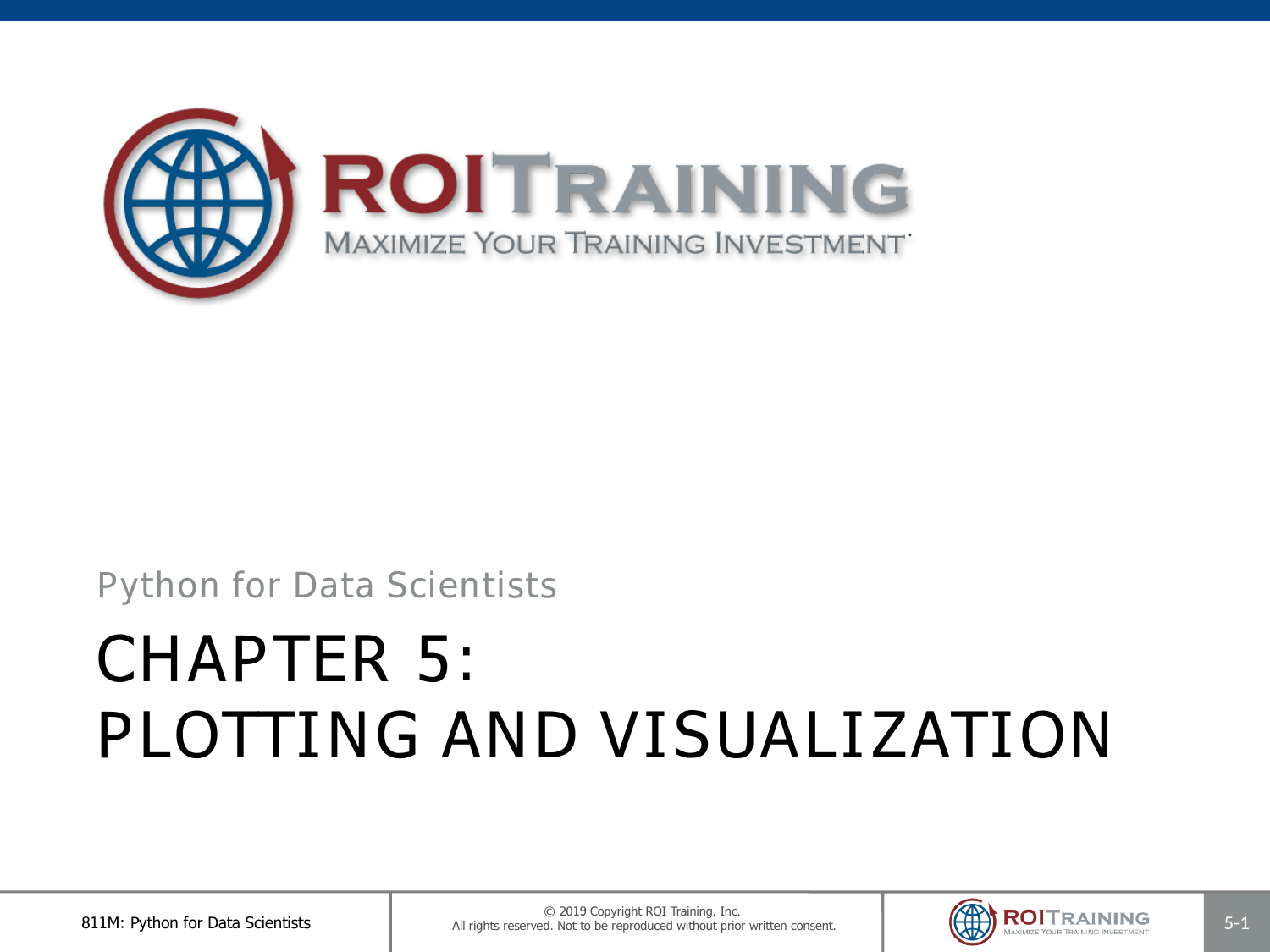

Python for Data Scientists
# Chapter 5: Plotting and Visualization